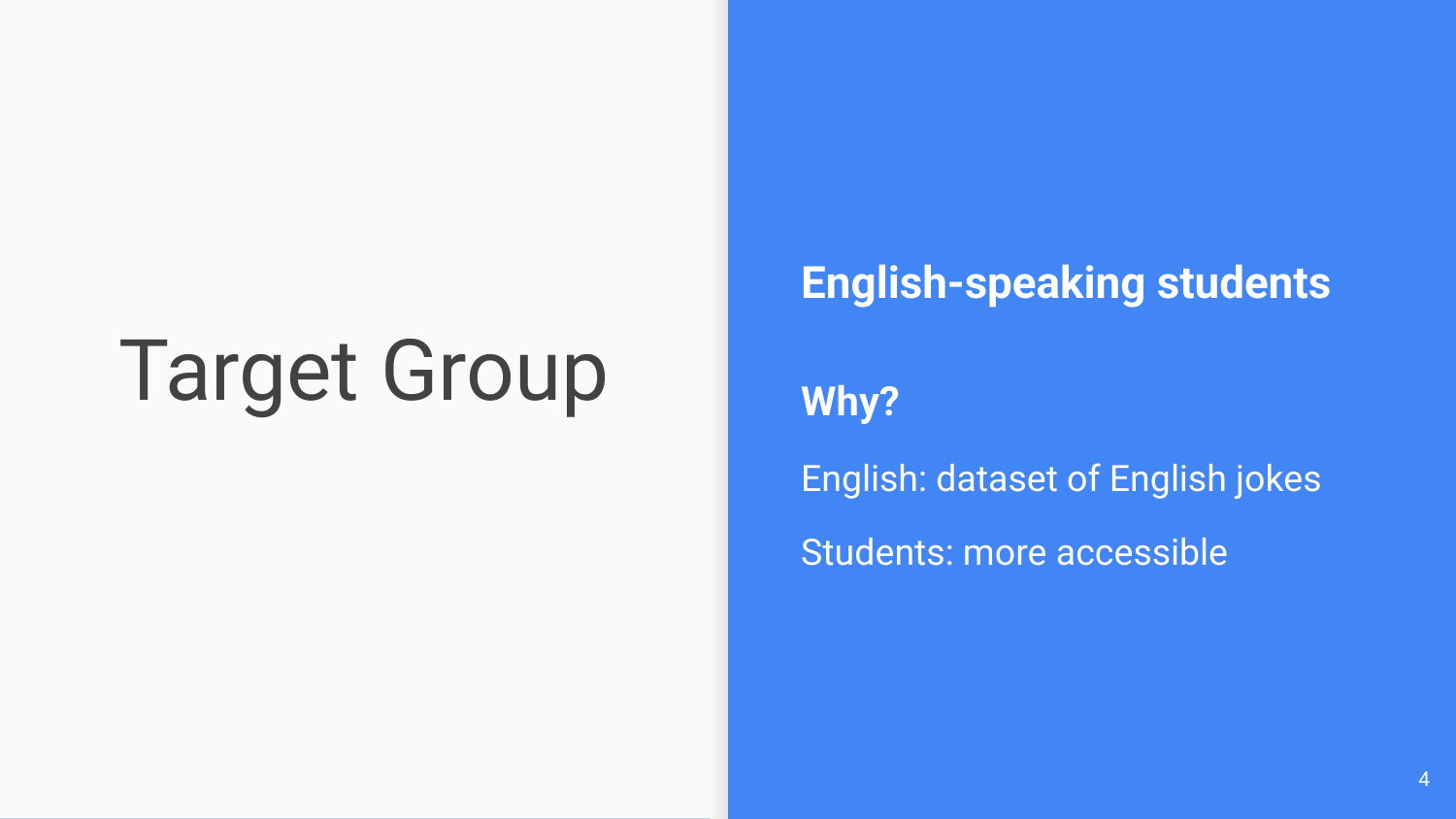

English-speaking students
Why?
English: dataset of English jokes
Students: more accessible
# Target Group

4